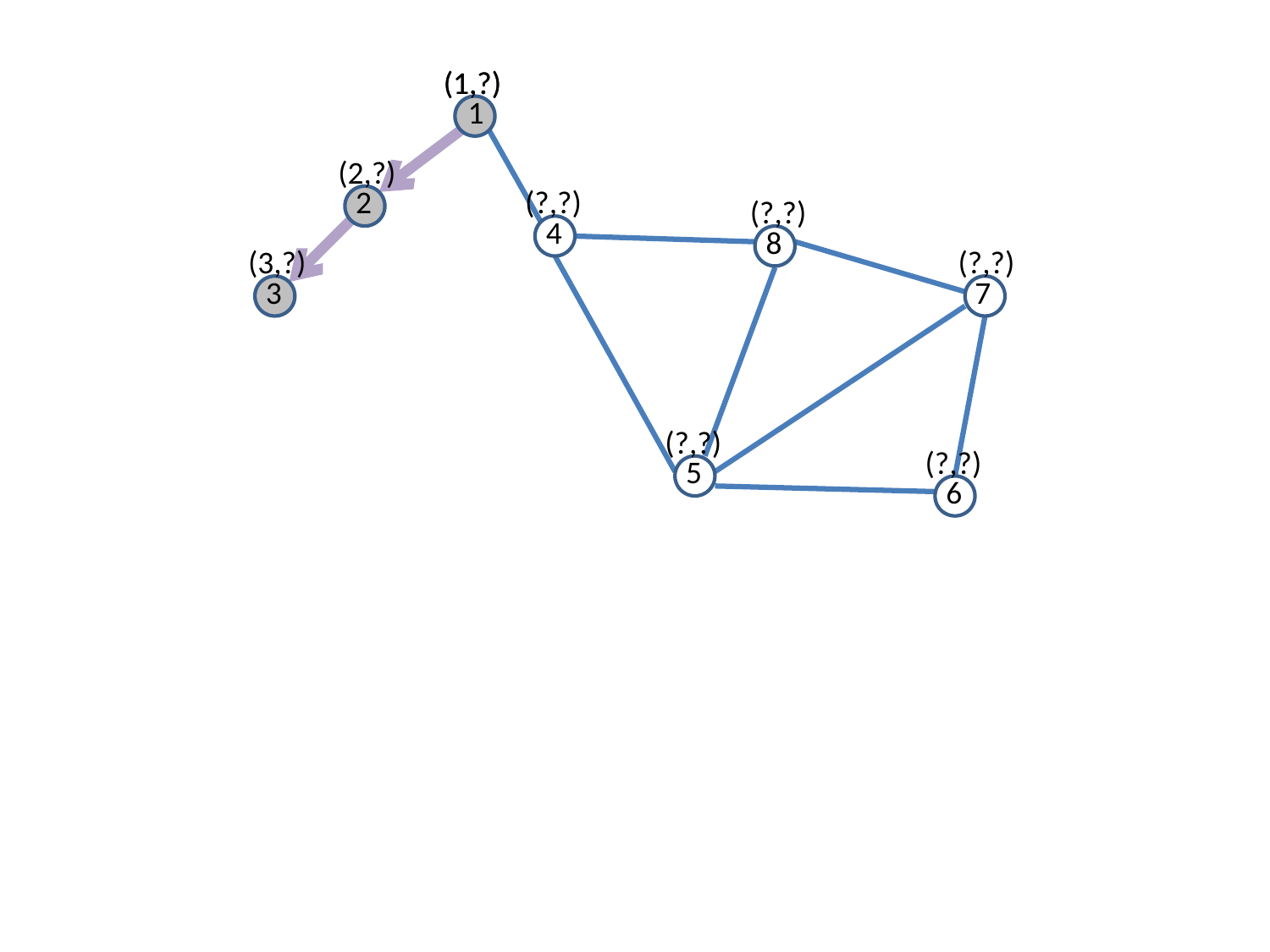

(1,?)
(1,?)
1

(2,?)
2
(?,?)

(?,?)
4

8

(3,?)
(?,?)
3
7

(?,?)
(?,?)
5

6